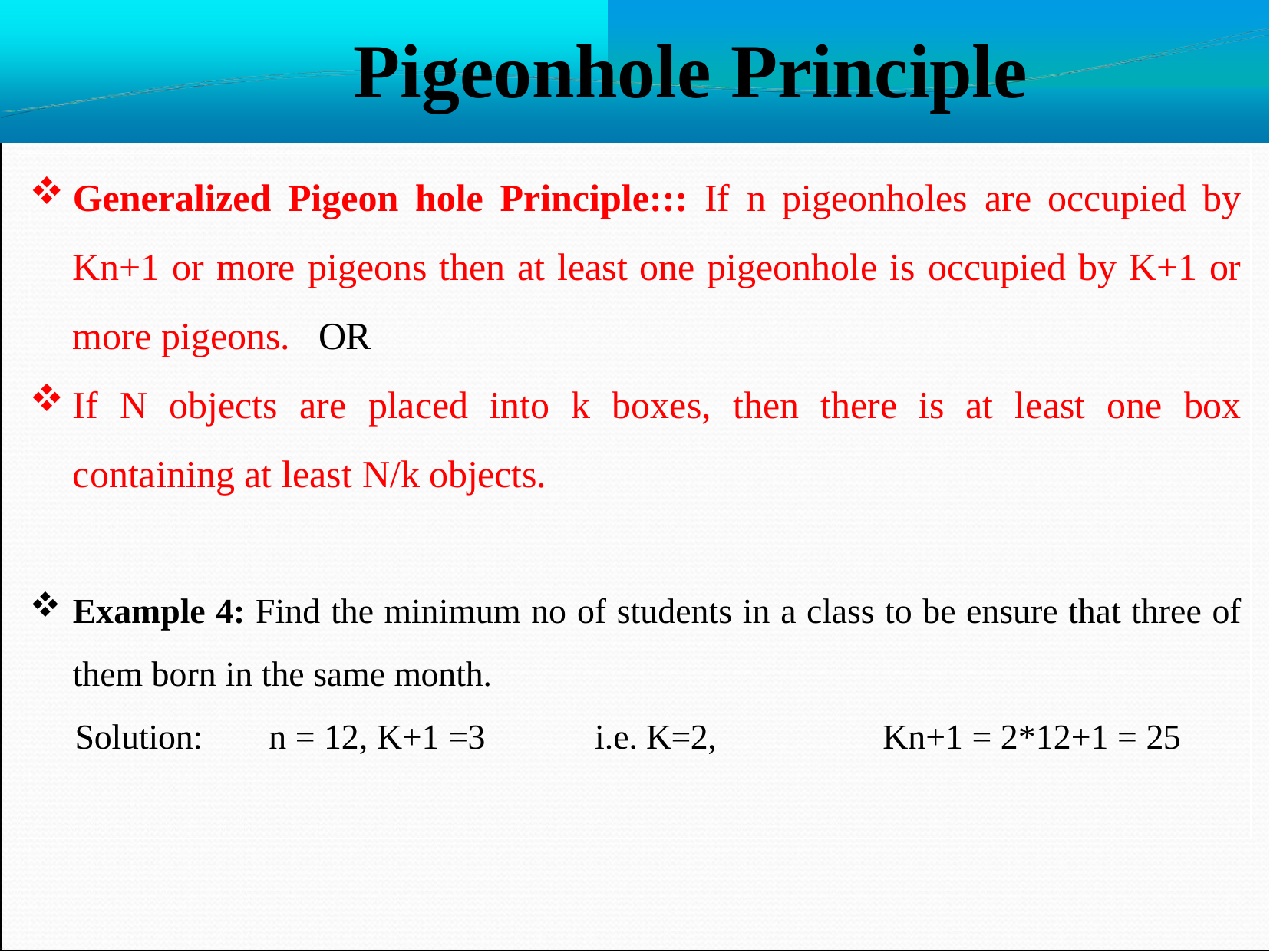

# Pigeonhole Principle
Generalized Pigeon hole Principle::: If n pigeonholes are occupied by Kn+1 or more pigeons then at least one pigeonhole is occupied by K+1 or more pigeons.  OR
If  N  objects  are  placed  into  k  boxes,  then  there  is  at  least  one  box containing at least N/k objects.

Example 4: Find the minimum no of students in a class to be ensure that three of them born in the same month.
Solution:	n = 12, K+1 =3	i.e. K=2,	Kn+1 = 2*12+1 = 25